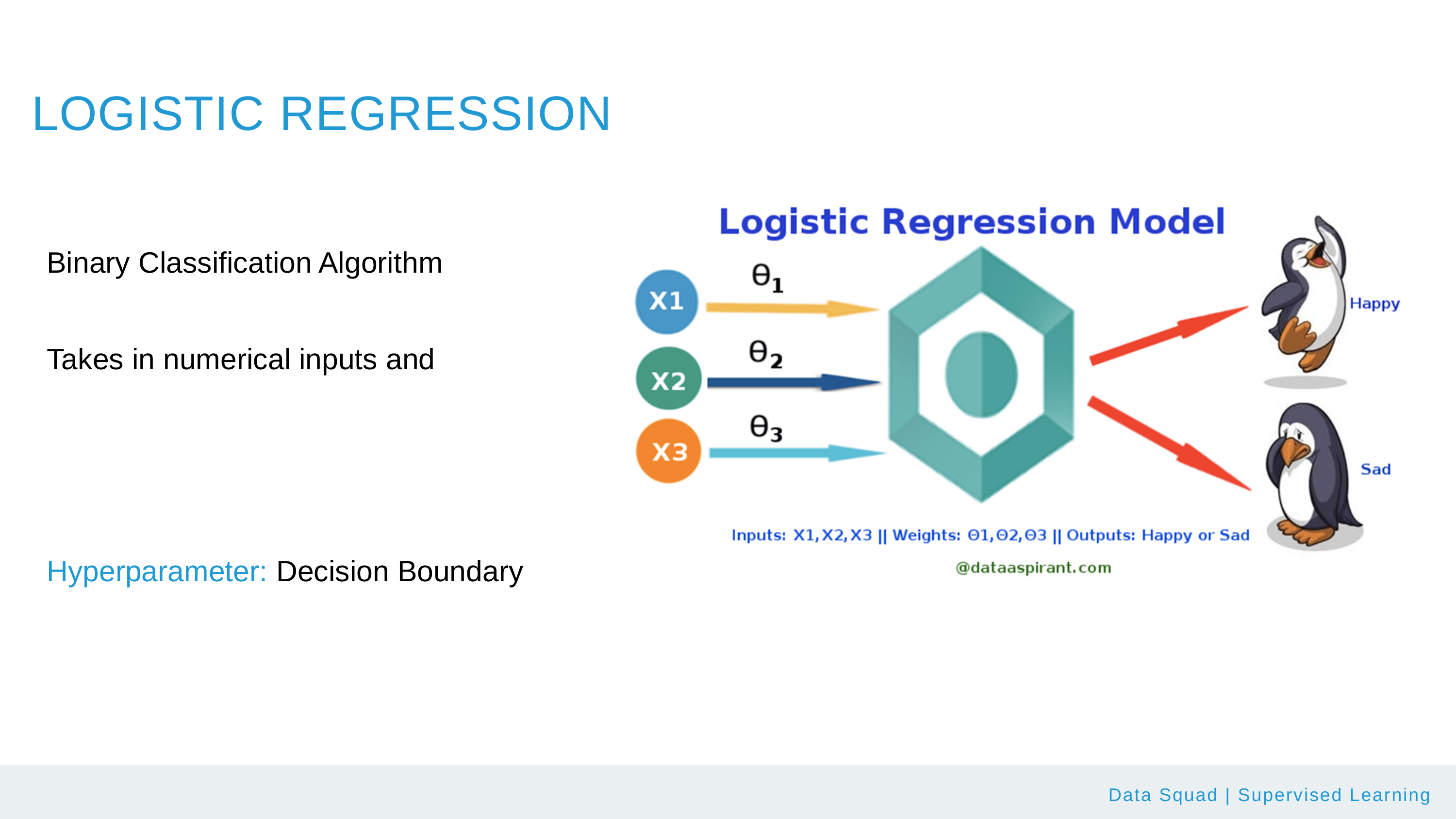

LOGISTIC REGRESSION

Binary Classification Algorithm
Takes in numerical inputs and
Hyperparameter: Decision Boundary

Data Squad | Supervised Learning